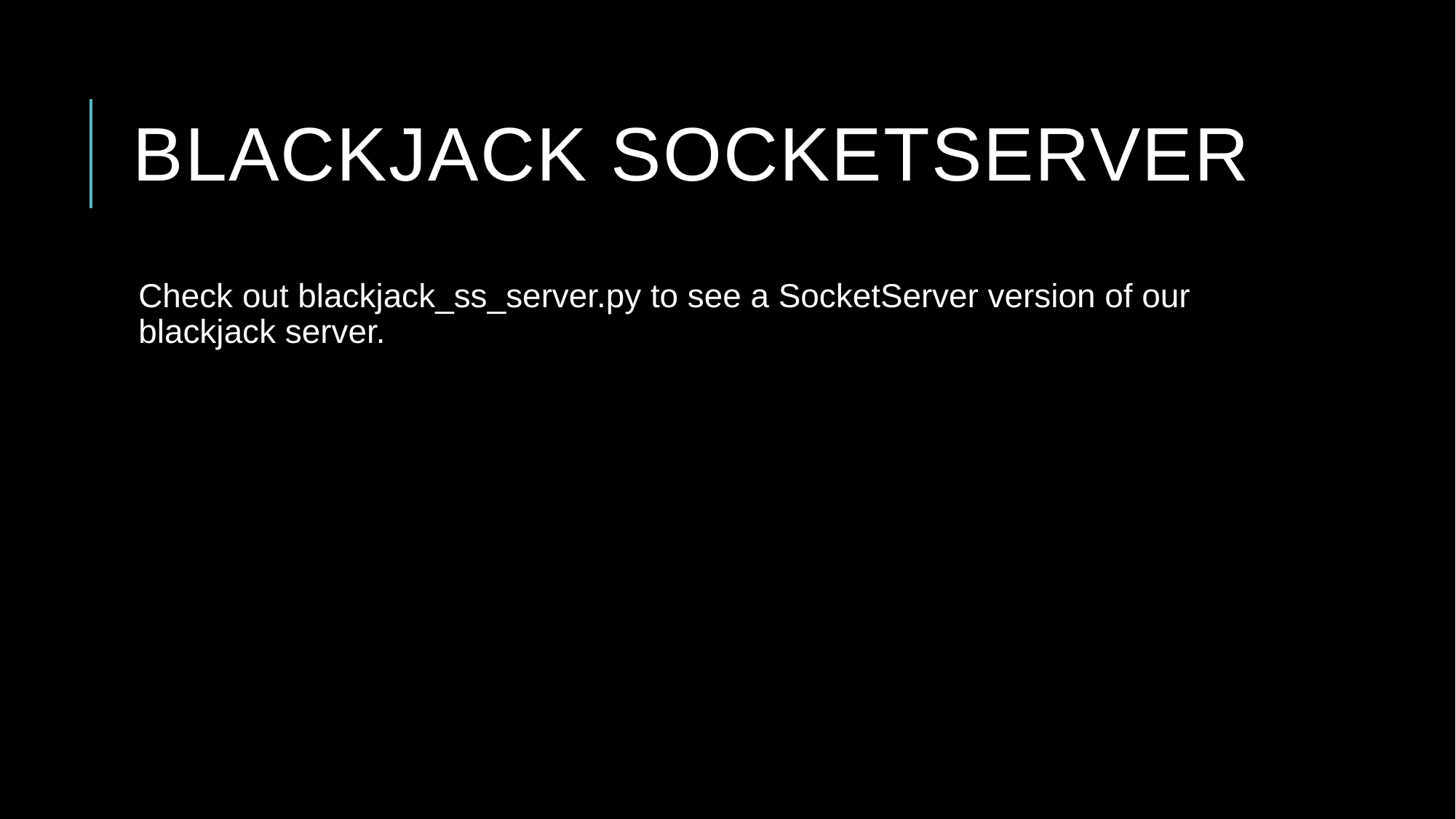

# Blackjack socketserver
Check out blackjack_ss_server.py to see a SocketServer version of our blackjack server.